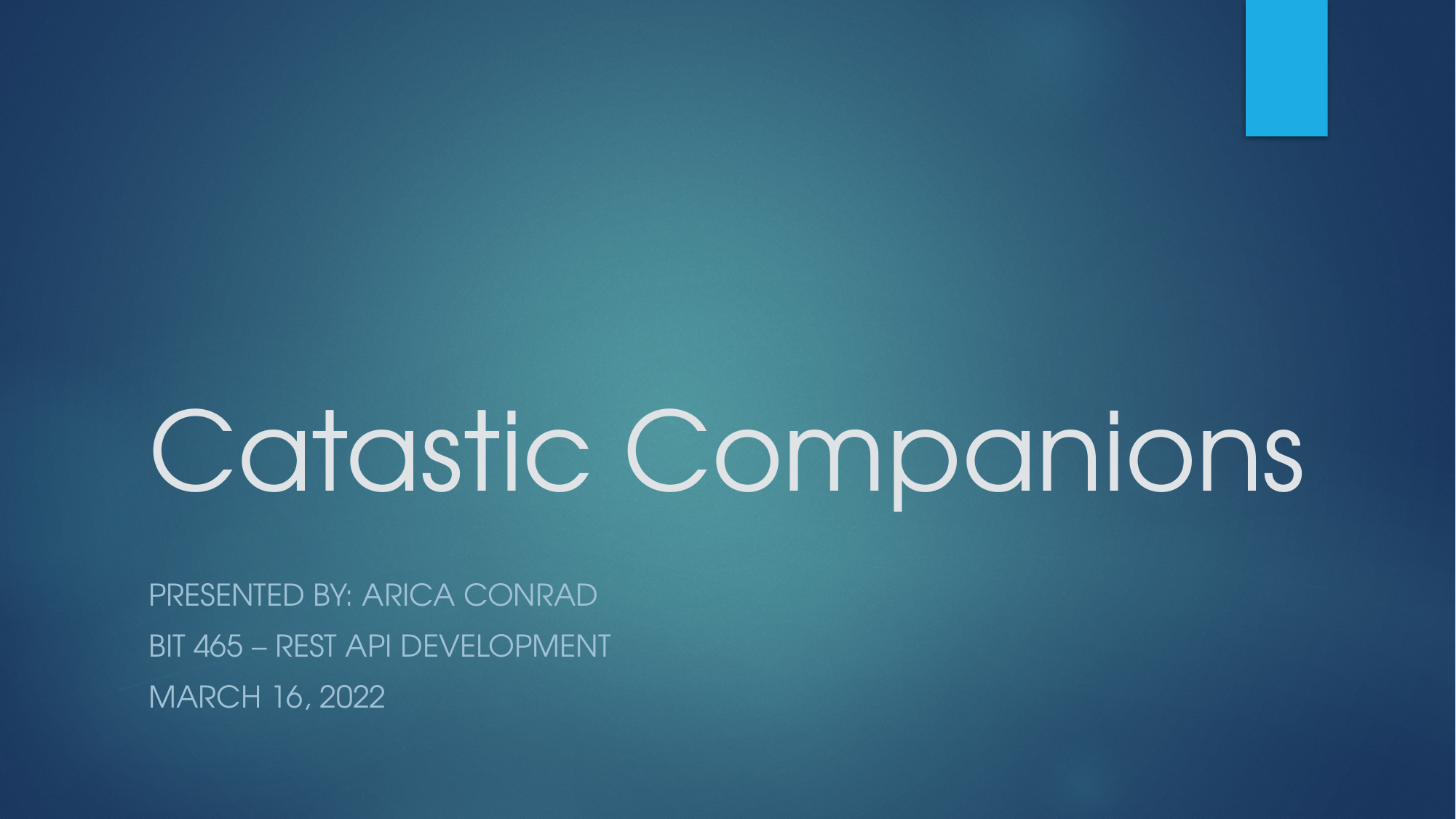

# Catastic Companions
Presented by: Arica Conrad
BIT 465 – REST API Development
March 16, 2022